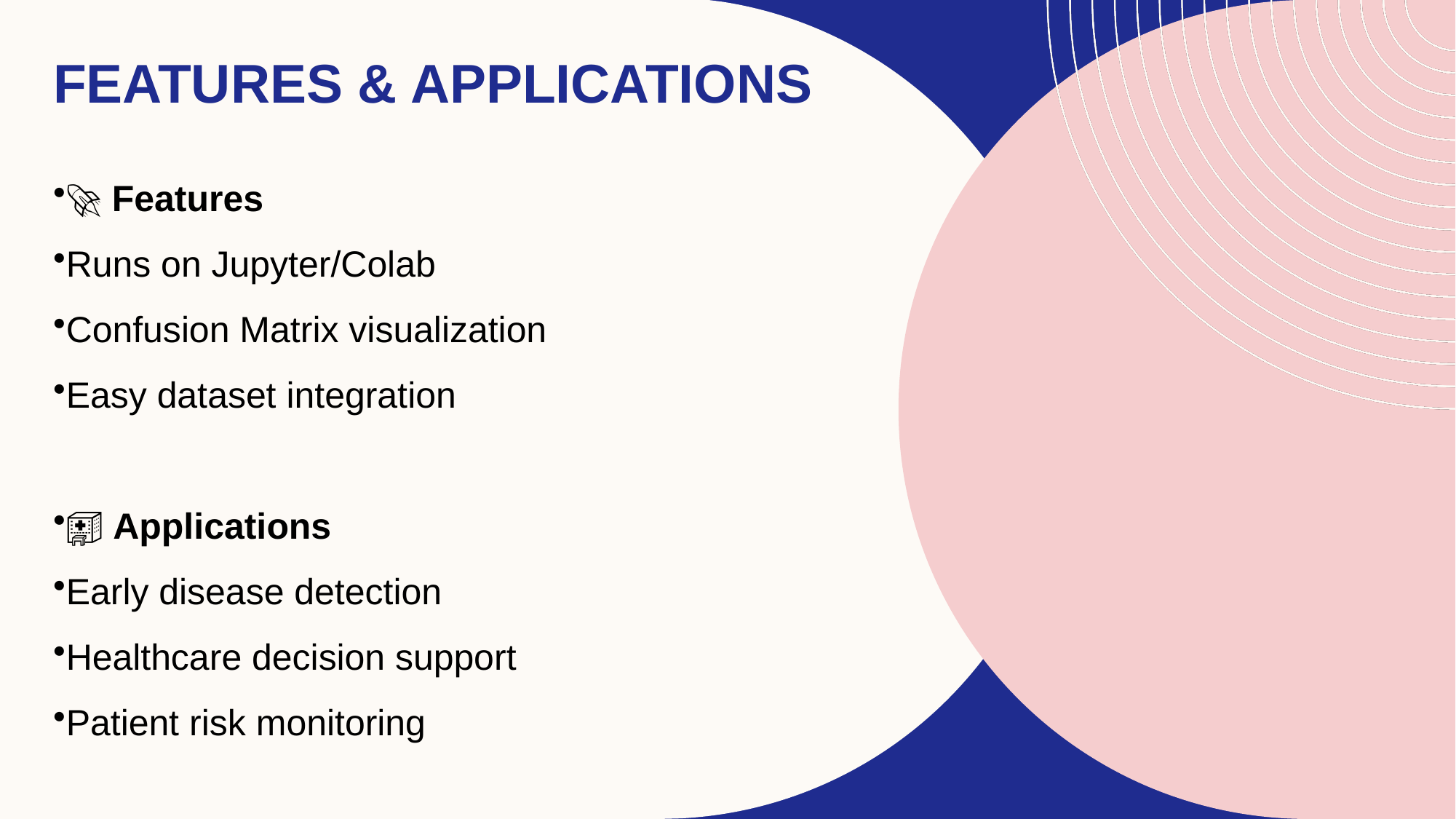

# Features & Applications
🚀 Features
Runs on Jupyter/Colab
Confusion Matrix visualization
Easy dataset integration

🏥 Applications
Early disease detection
Healthcare decision support
Patient risk monitoring